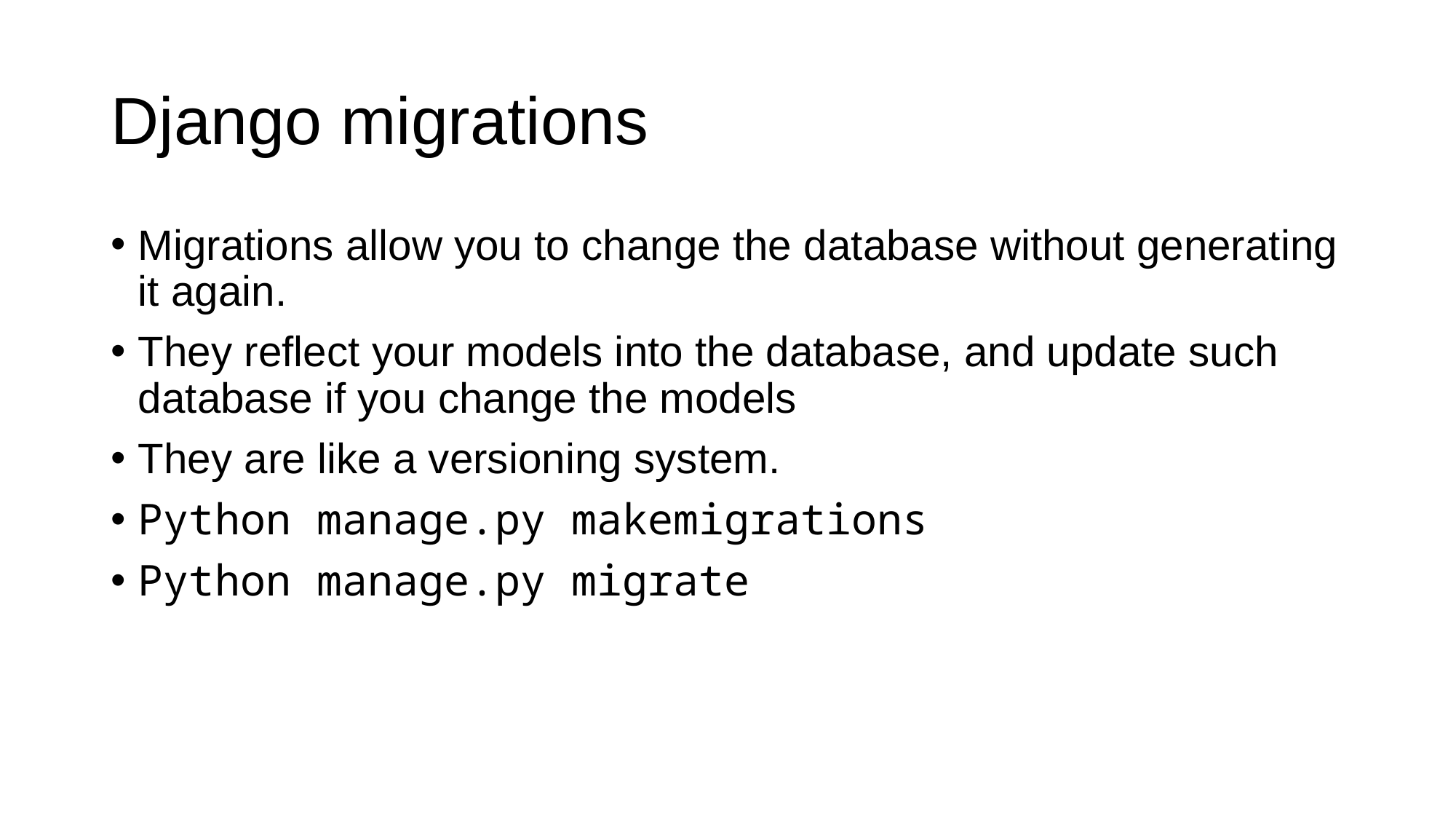

# Django migrations
Migrations allow you to change the database without generating it again.
They reflect your models into the database, and update such database if you change the models
They are like a versioning system.
Python manage.py makemigrations
Python manage.py migrate